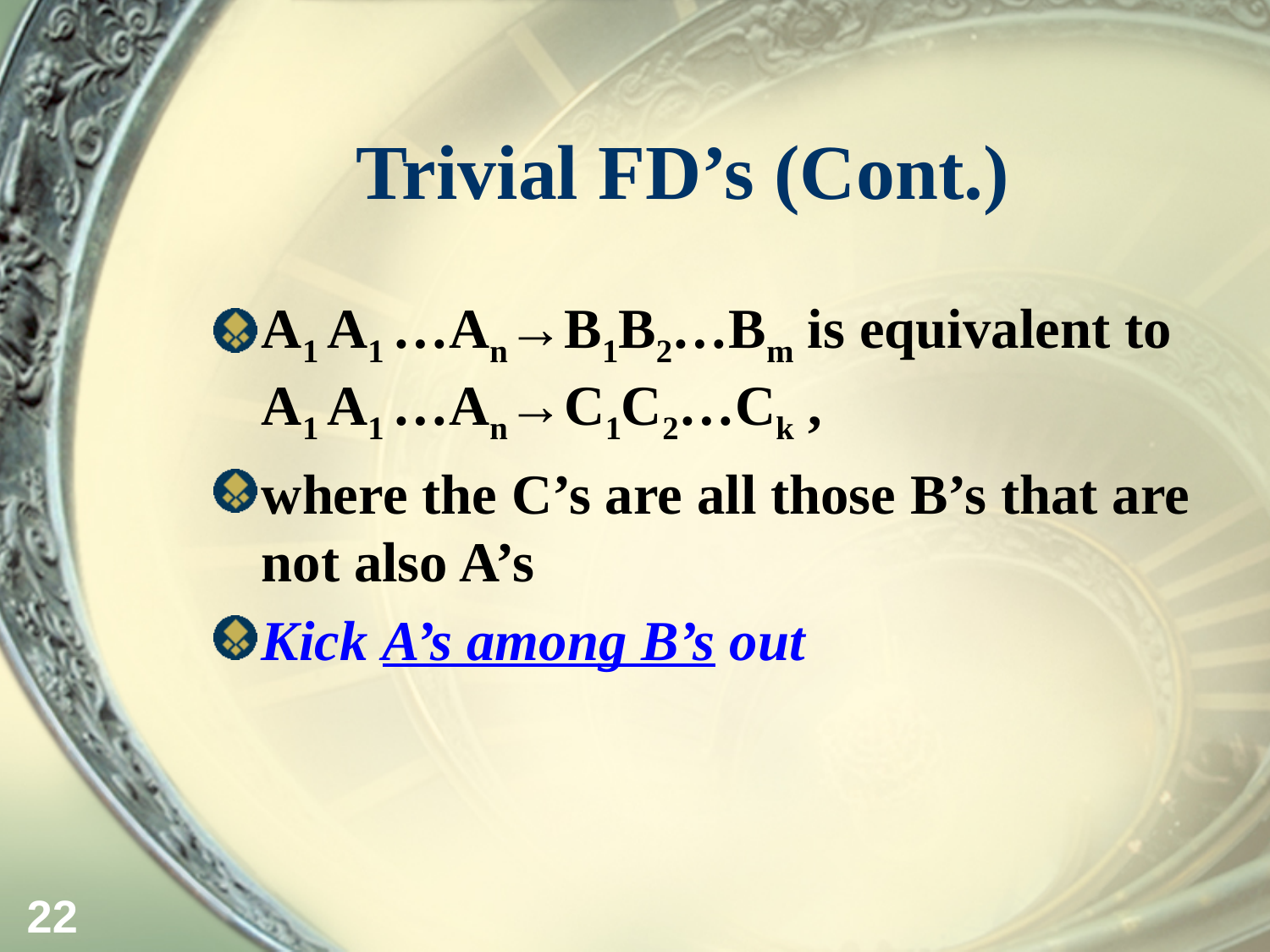

# Trivial FD’s (Cont.)
A1 A1 …An→B1B2…Bm is equivalent to A1 A1 …An→C1C2…Ck ,
where the C’s are all those B’s that are not also A’s
Kick A’s among B’s out
22